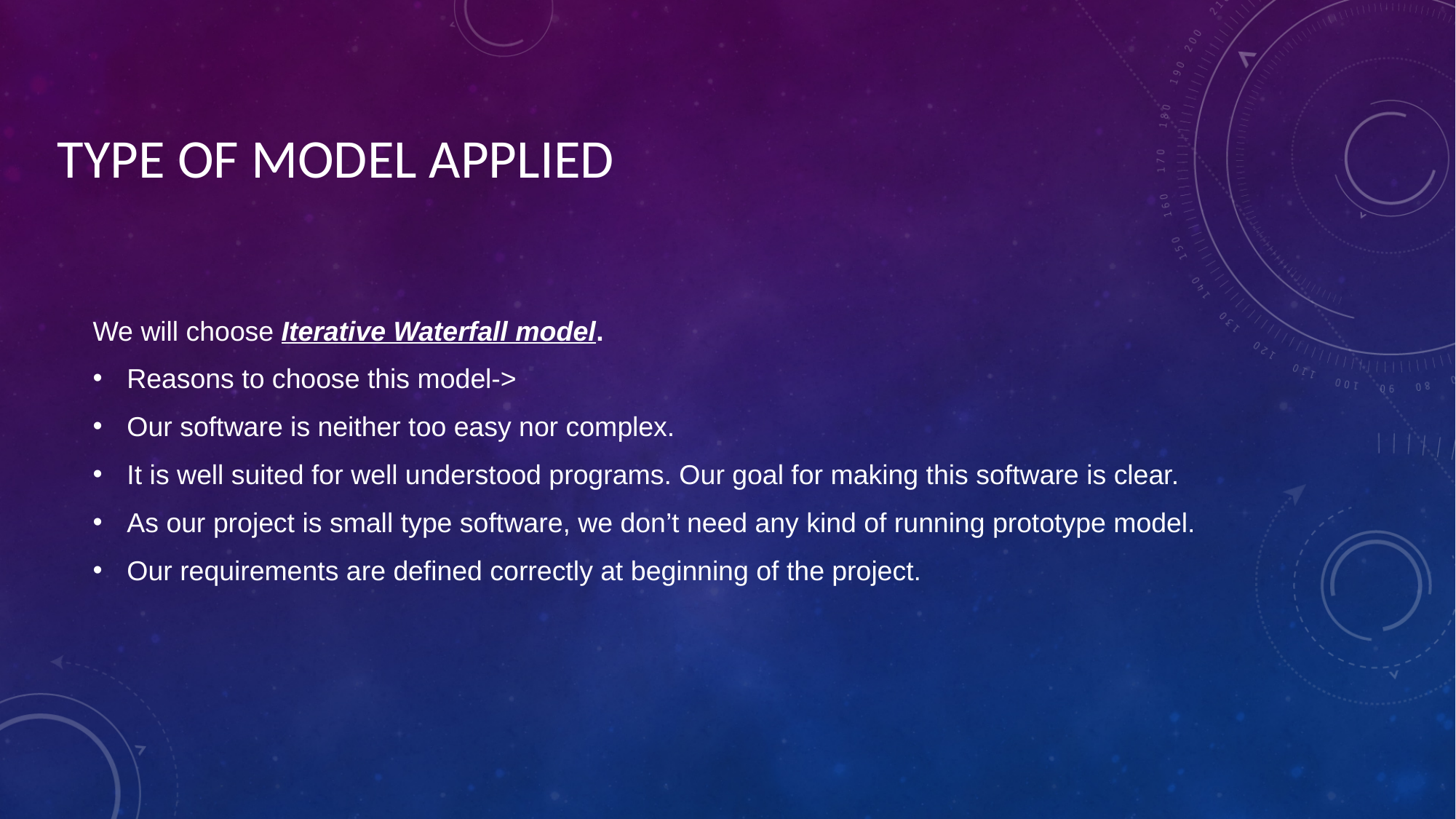

# Type of model applied
We will choose Iterative Waterfall model.
Reasons to choose this model->
Our software is neither too easy nor complex.
It is well suited for well understood programs. Our goal for making this software is clear.
As our project is small type software, we don’t need any kind of running prototype model.
Our requirements are defined correctly at beginning of the project.